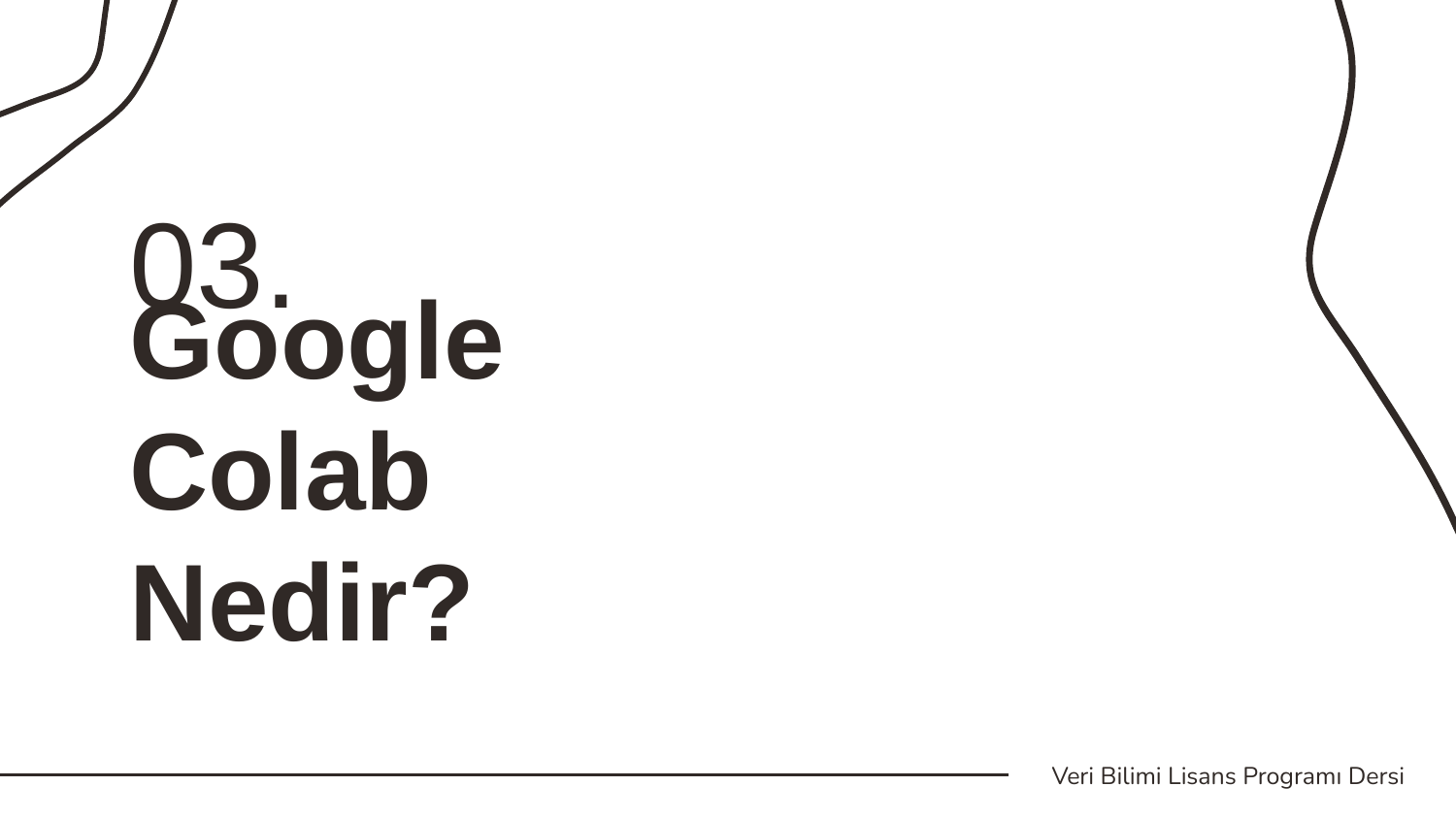

03.
# Google Colab Nedir?
Veri Bilimi Lisans Programı Dersi